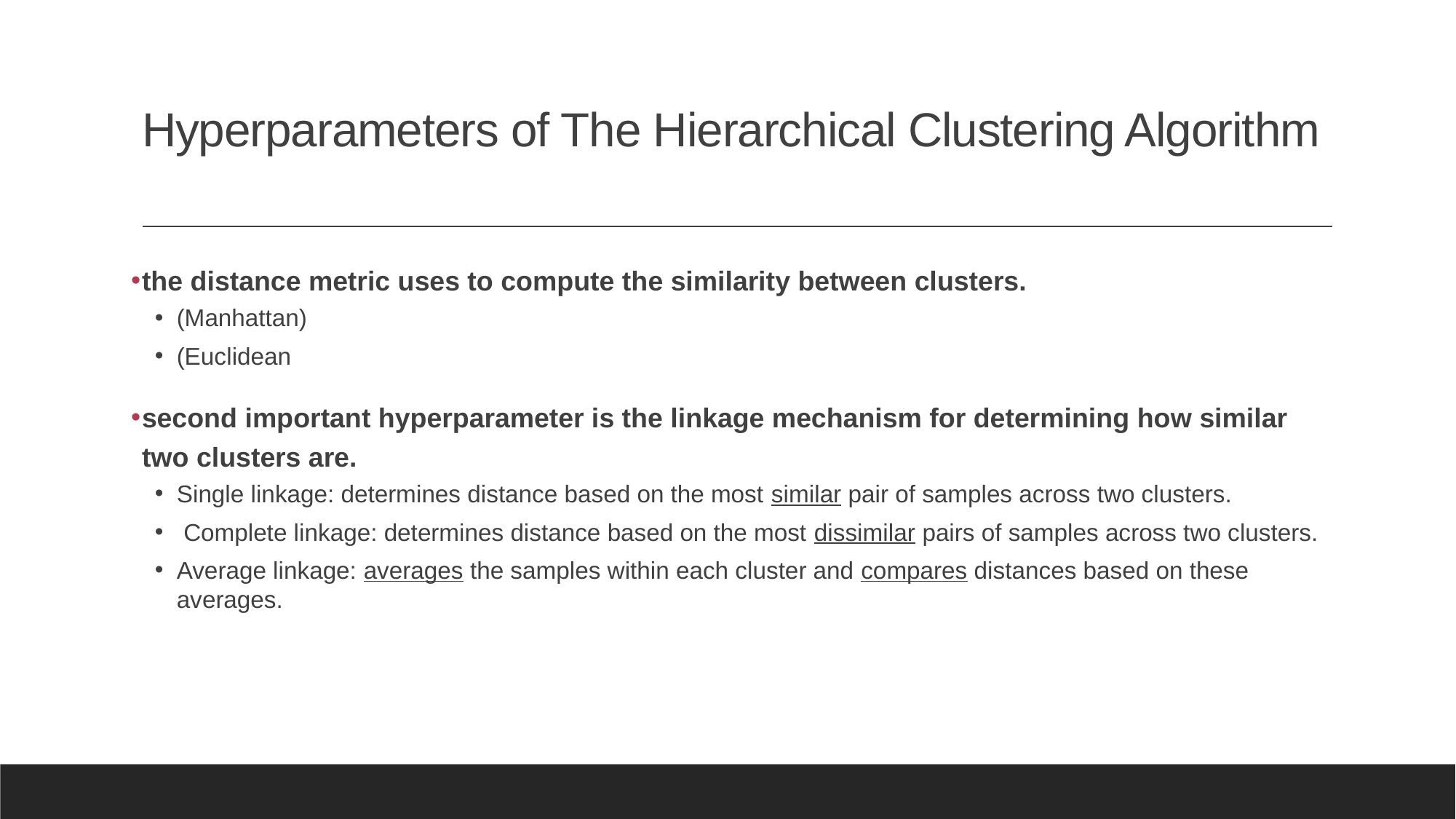

# Hyperparameters of The Hierarchical Clustering Algorithm
the distance metric uses to compute the similarity between clusters.
(Manhattan)
(Euclidean
second important hyperparameter is the linkage mechanism for determining how similar two clusters are.
Single linkage: determines distance based on the most similar pair of samples across two clusters.
 Complete linkage: determines distance based on the most dissimilar pairs of samples across two clusters.
Average linkage: averages the samples within each cluster and compares distances based on these averages.